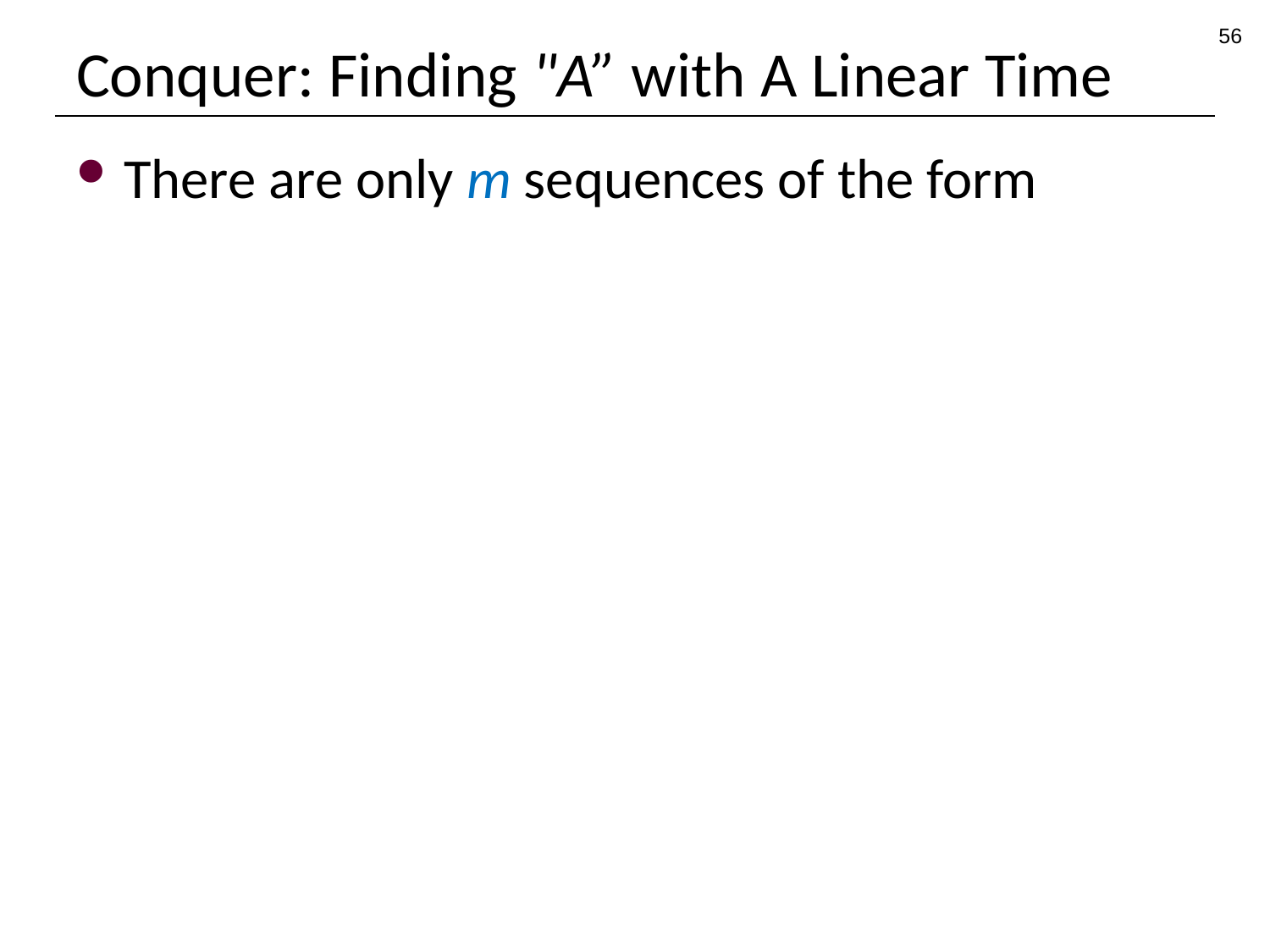

56
# Conquer: Finding "A” with A Linear Time
There are only m sequences of the form